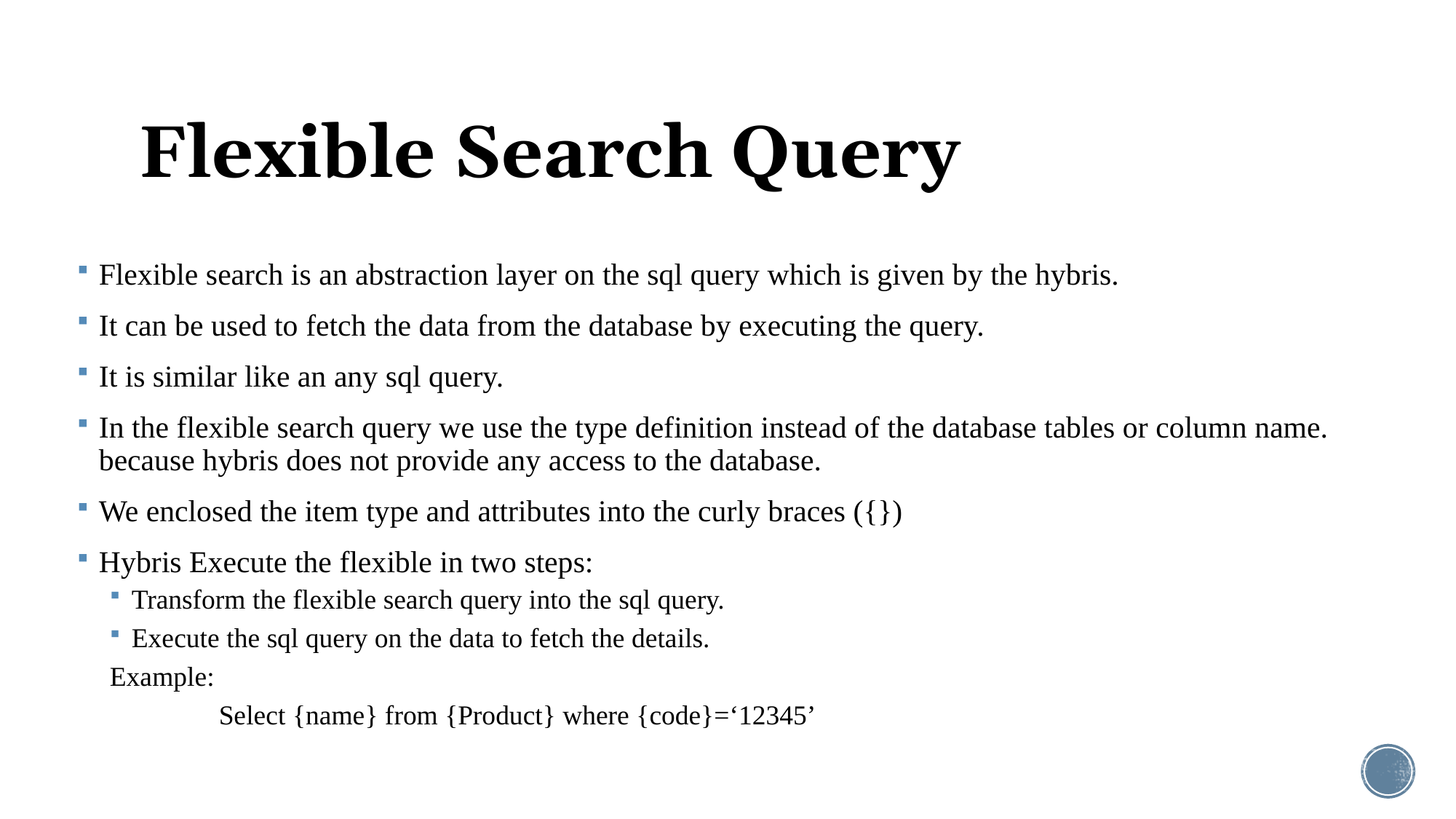

# Flexible Search Query
Flexible search is an abstraction layer on the sql query which is given by the hybris.
It can be used to fetch the data from the database by executing the query.
It is similar like an any sql query.
In the flexible search query we use the type definition instead of the database tables or column name. because hybris does not provide any access to the database.
We enclosed the item type and attributes into the curly braces ({})
Hybris Execute the flexible in two steps:
Transform the flexible search query into the sql query.
Execute the sql query on the data to fetch the details.
Example:
	Select {name} from {Product} where {code}=‘12345’